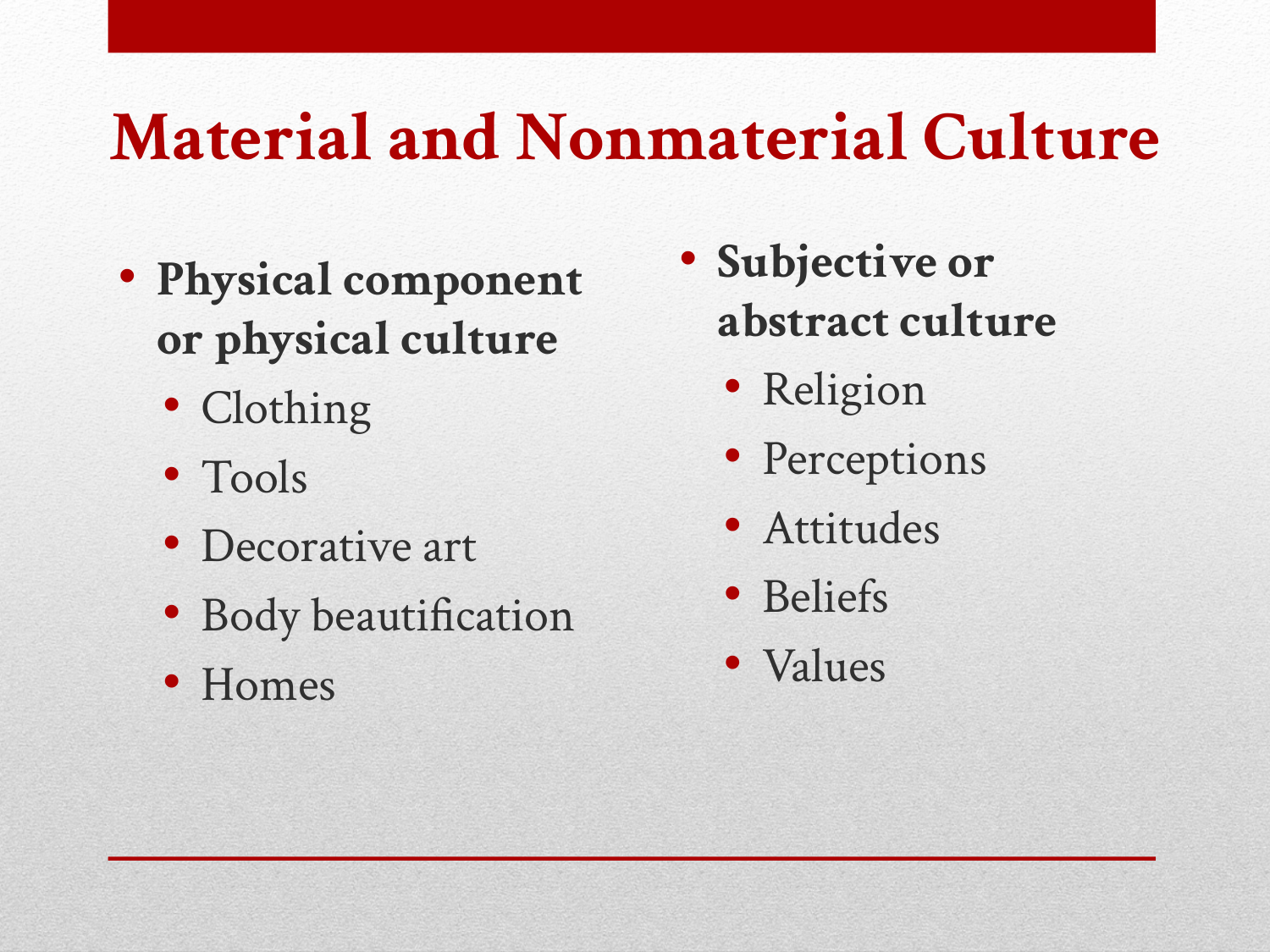

# Material and Nonmaterial Culture
Subjective or abstract culture
Religion
Perceptions
Attitudes
Beliefs
Values

Physical component or physical culture
Clothing
Tools
Decorative art
Body beautification
Homes